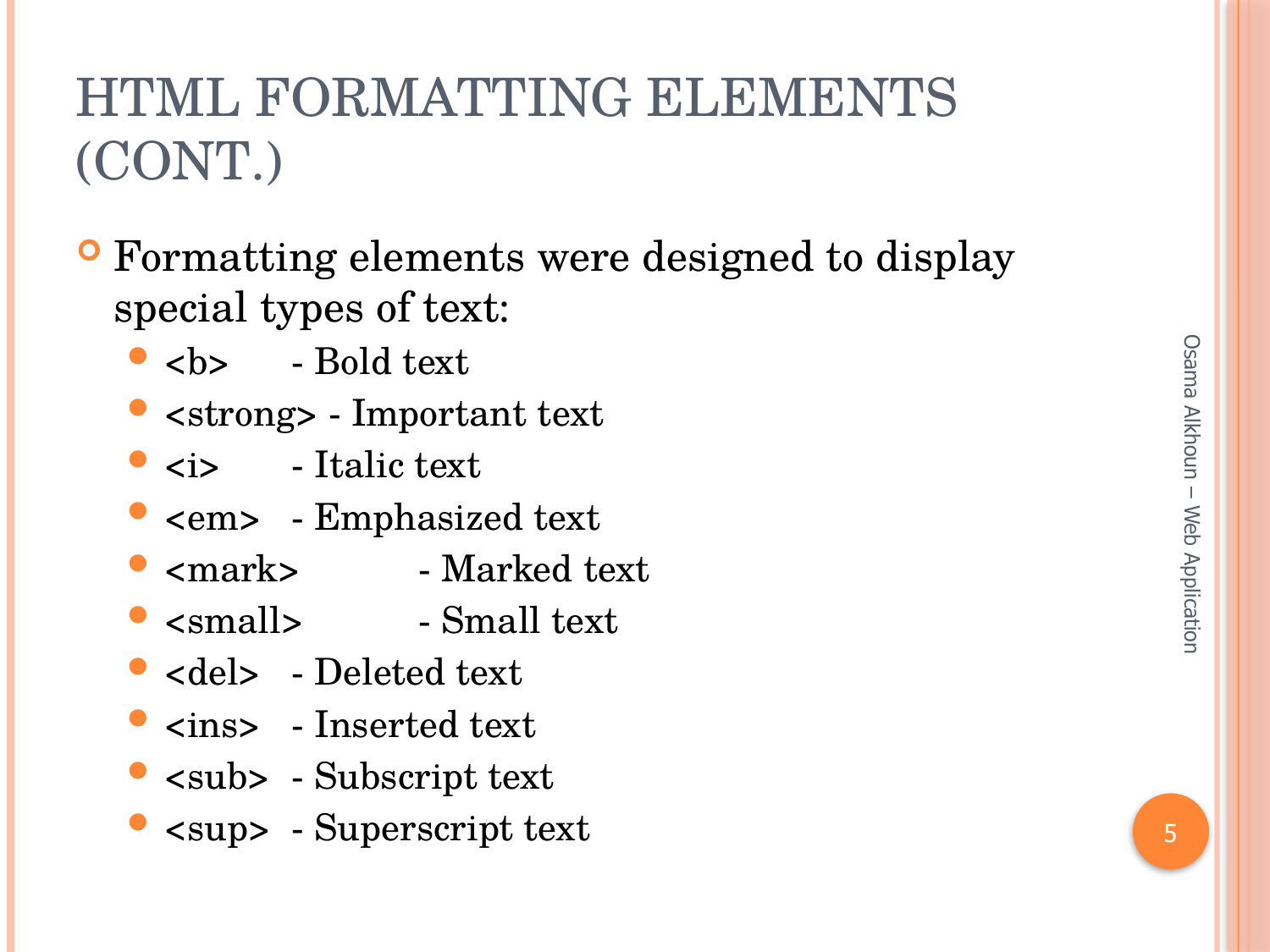

# HTML Formatting Elements (cont.)
Formatting elements were designed to display special types of text:
<b> 	- Bold text
<strong> - Important text
<i> 	- Italic text
<em> 	- Emphasized text
<mark> 	- Marked text
<small> 	- Small text
<del> 	- Deleted text
<ins> 	- Inserted text
<sub> 	- Subscript text
<sup> 	- Superscript text

Osama Alkhoun – Web Application
5